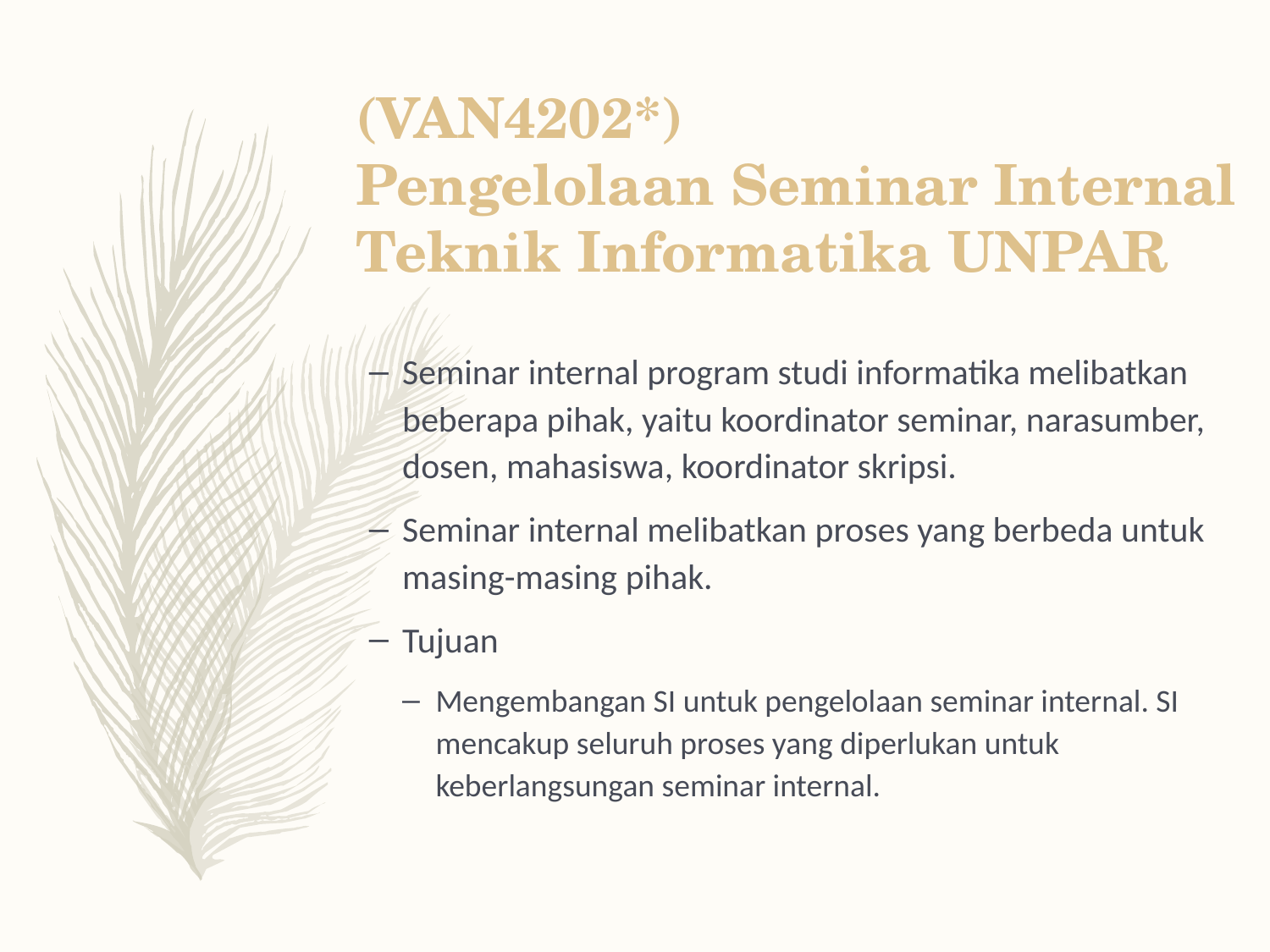

(VAN4202*)
Pengelolaan Seminar Internal Teknik Informatika UNPAR
Seminar internal program studi informatika melibatkan beberapa pihak, yaitu koordinator seminar, narasumber, dosen, mahasiswa, koordinator skripsi.
Seminar internal melibatkan proses yang berbeda untuk masing-masing pihak.
Tujuan
Mengembangan SI untuk pengelolaan seminar internal. SI mencakup seluruh proses yang diperlukan untuk keberlangsungan seminar internal.